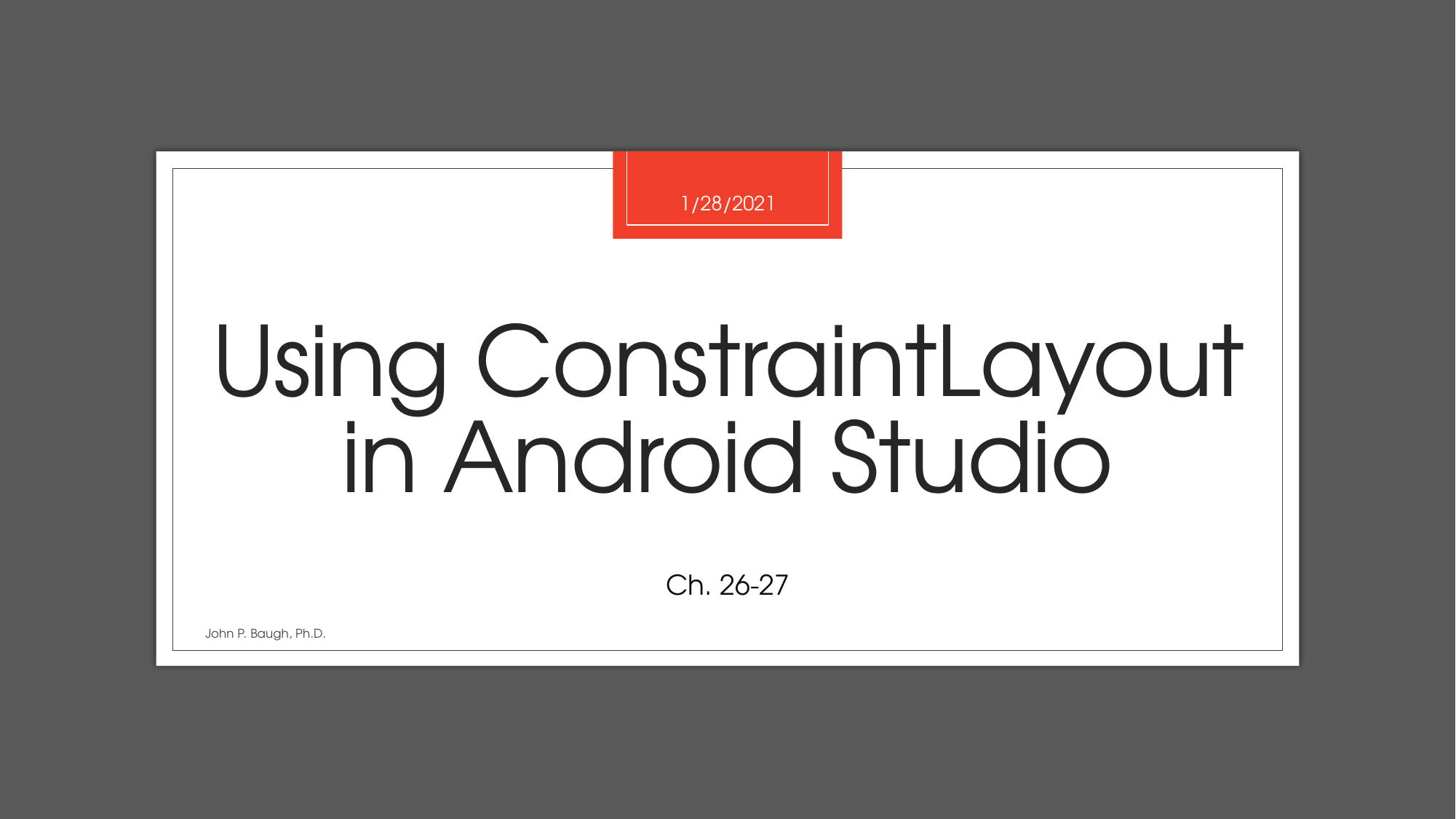

1/28/2021
# Using ConstraintLayout in Android Studio
Ch. 26-27
John P. Baugh, Ph.D.